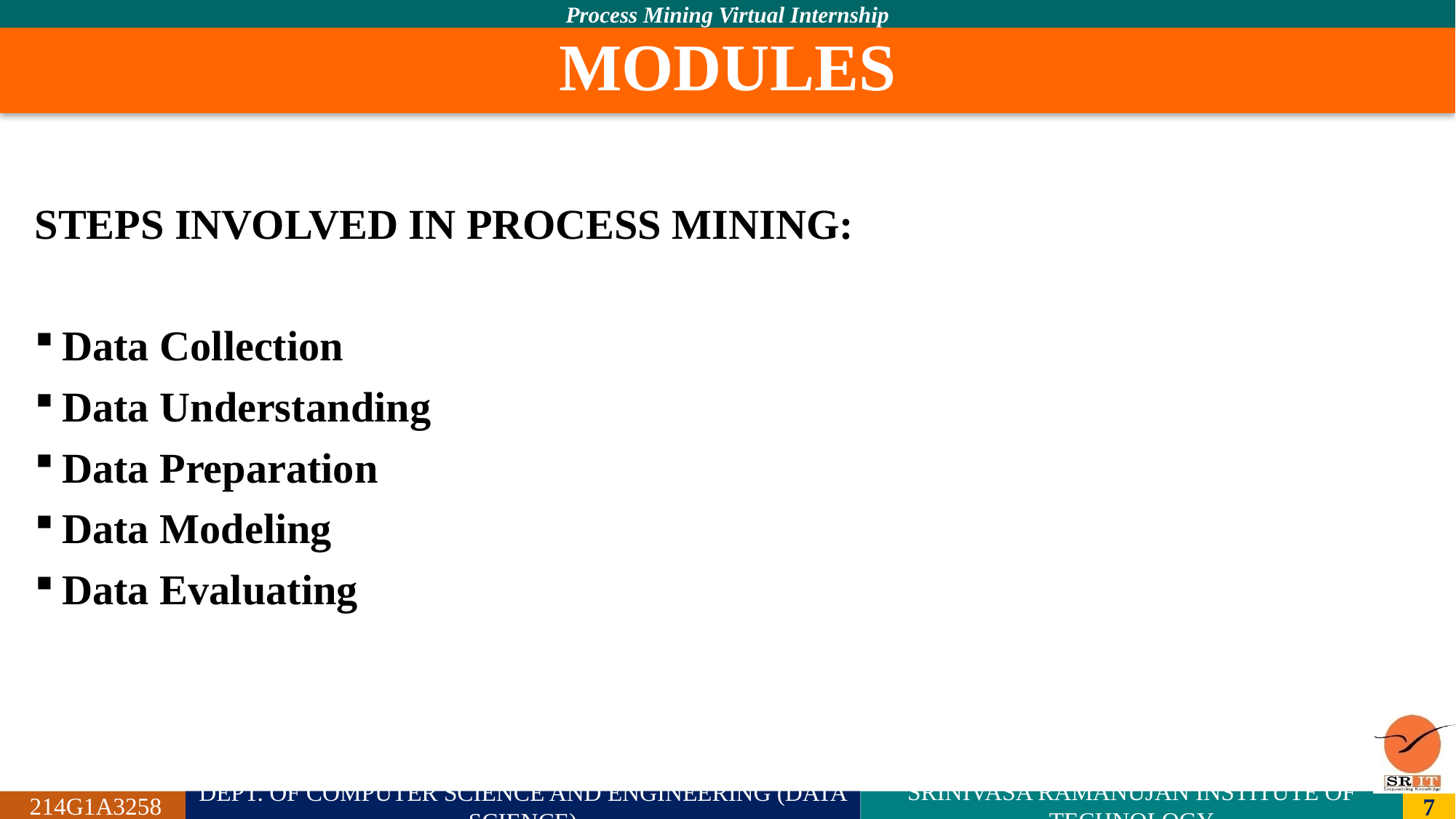

# MODULES

STEPS INVOLVED IN PROCESS MINING:

Data Collection
Data Understanding
Data Preparation
Data Modeling
Data Evaluating